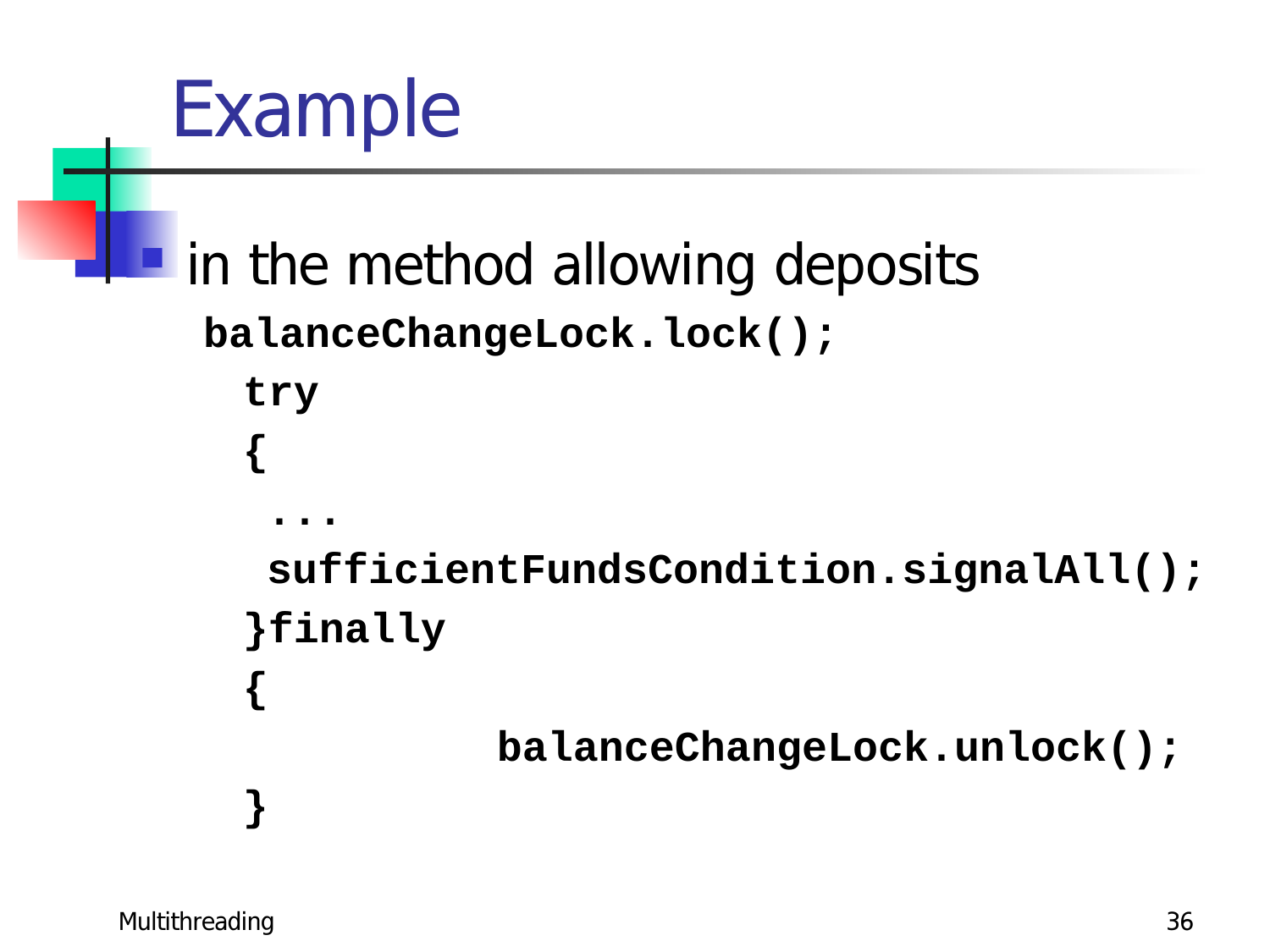

# Example
in the method allowing deposits
balanceChangeLock.lock();
	try
	{
...
sufficientFundsCondition.signalAll();
	}finally
	{
			balanceChangeLock.unlock();
	}
Multithreading
36